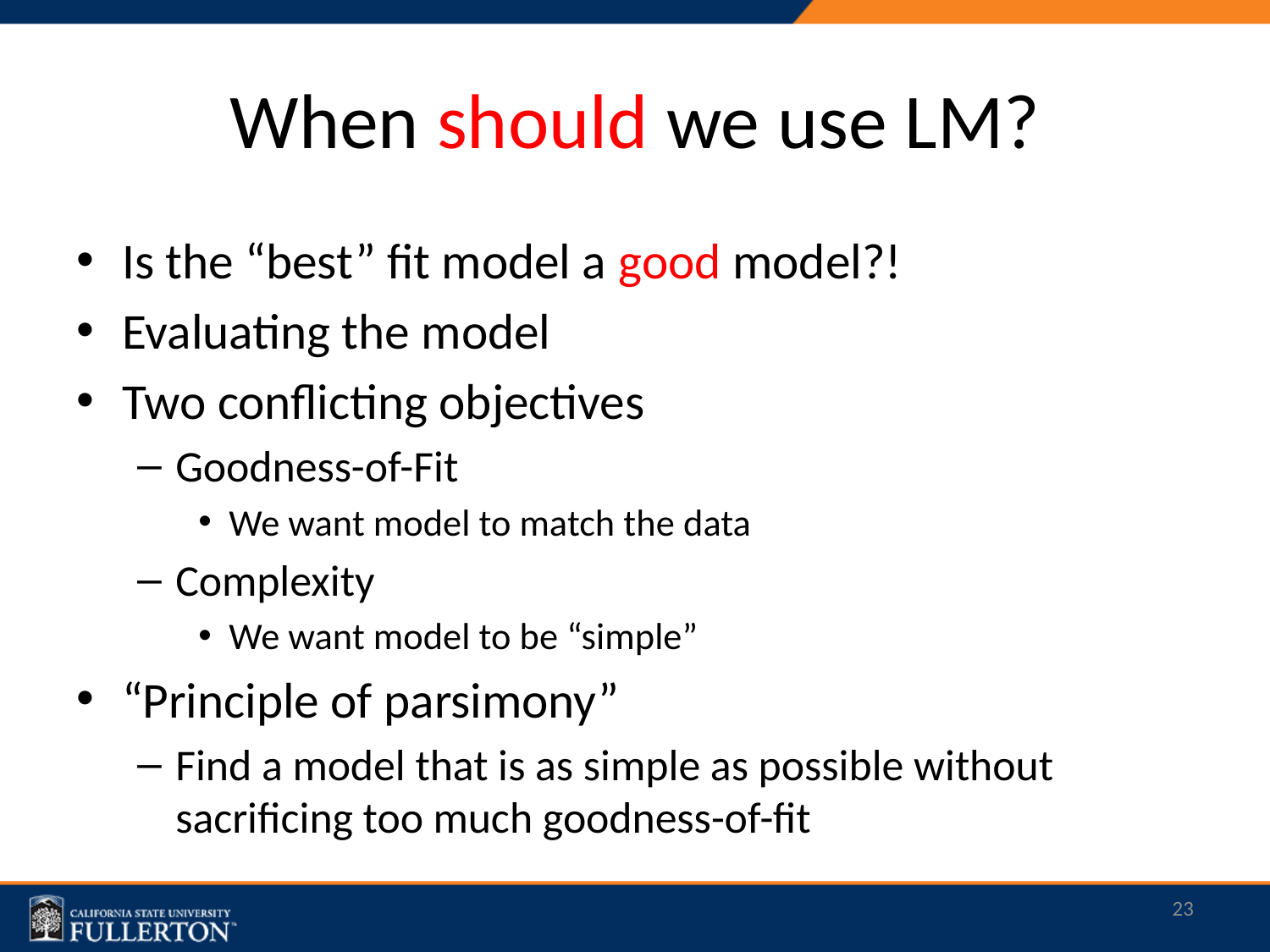

# When should we use LM?
Is the “best” fit model a good model?!
Evaluating the model
Two conflicting objectives
Goodness-of-Fit
We want model to match the data
Complexity
We want model to be “simple”
“Principle of parsimony”
Find a model that is as simple as possible without sacrificing too much goodness-of-fit
23